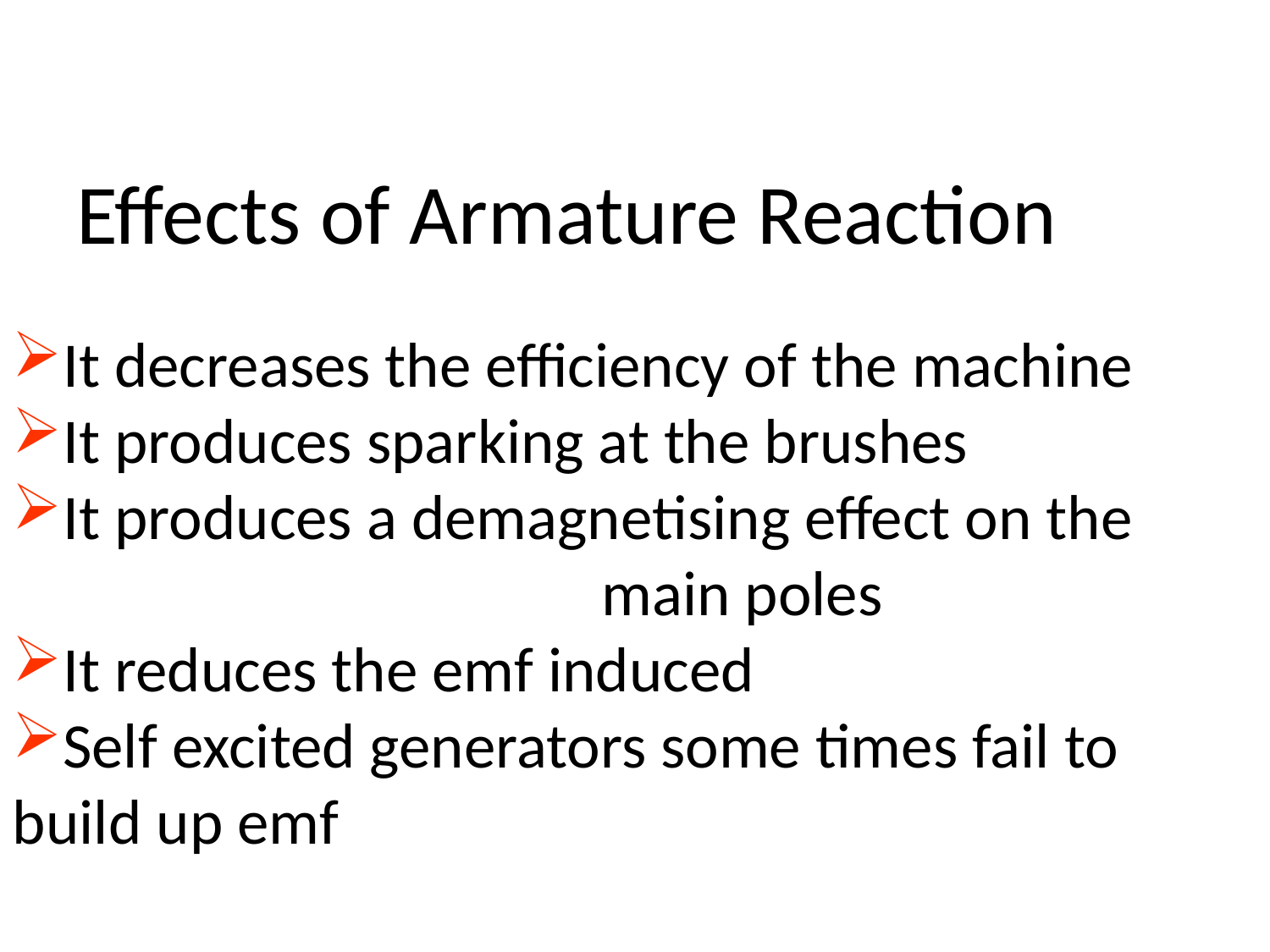

# Effects of Armature Reaction

It decreases the efficiency of the machine
It produces sparking at the brushes
It produces a demagnetising effect on the 	                                                 main poles
It reduces the emf induced
Self excited generators some times fail to 	build up emf